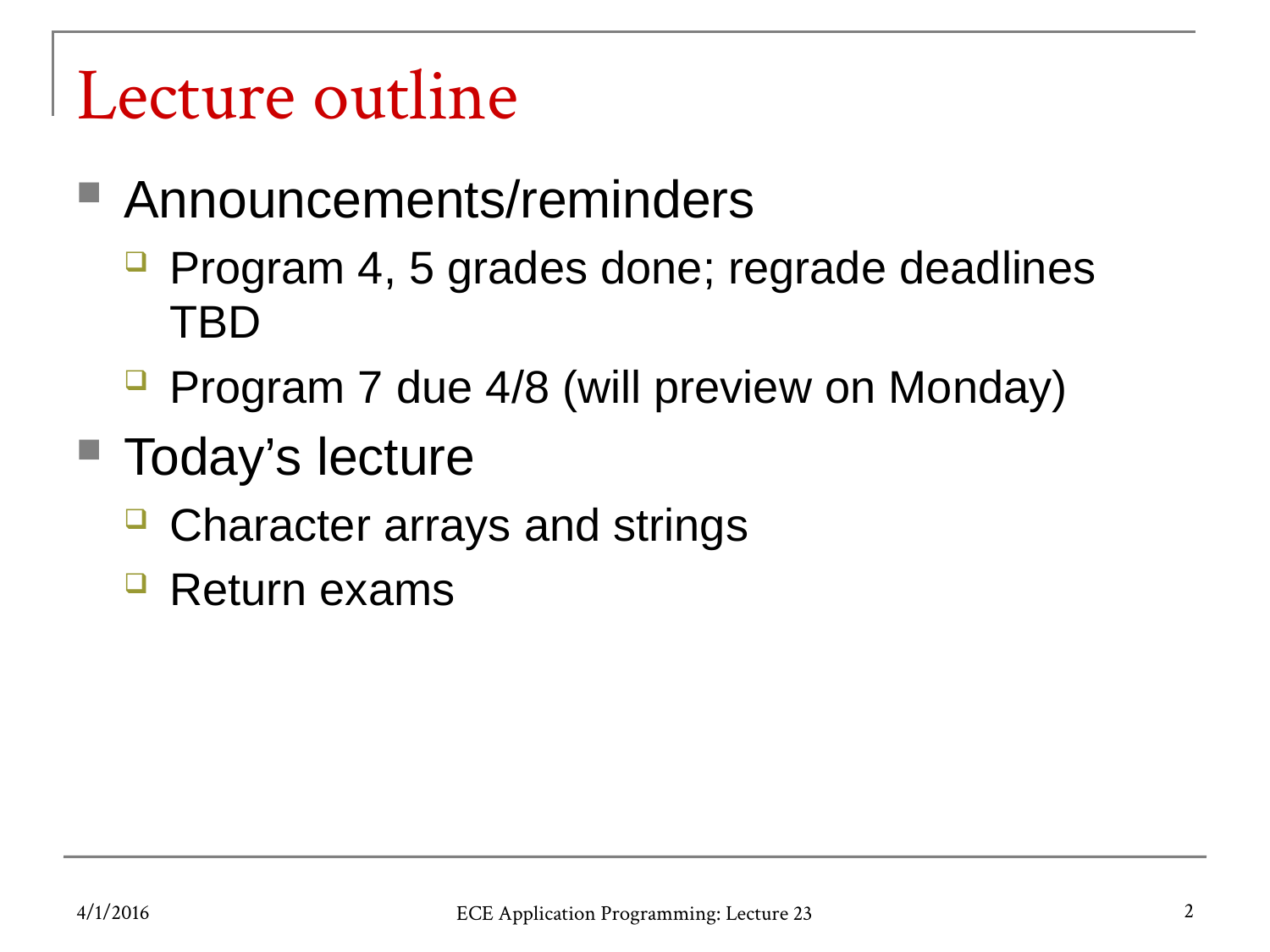

# Lecture outline
Announcements/reminders
Program 4, 5 grades done; regrade deadlines TBD
Program 7 due 4/8 (will preview on Monday)
Today’s lecture
Character arrays and strings
Return exams
4/1/2016
2
ECE Application Programming: Lecture 23